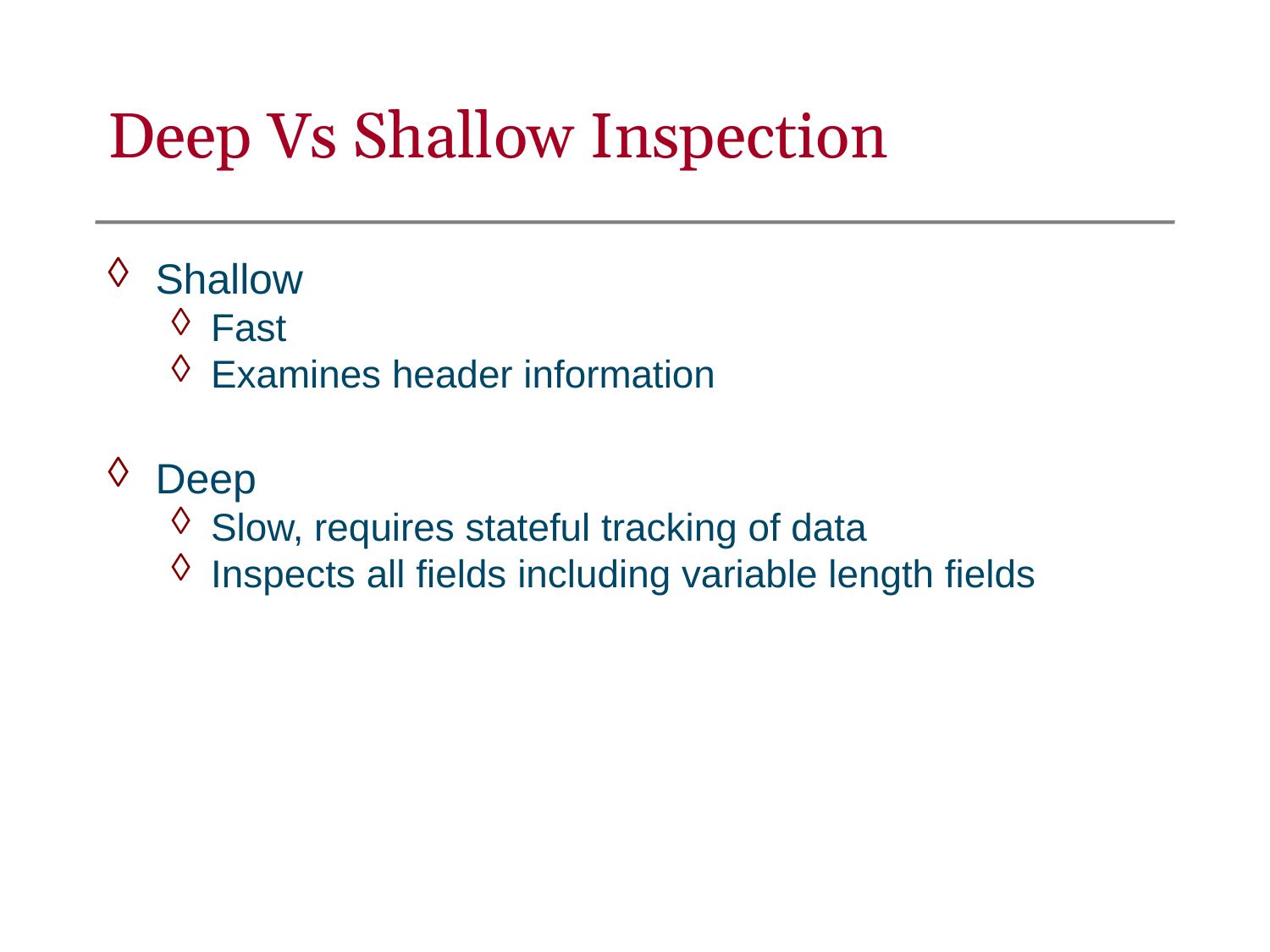

Deep Vs Shallow Inspection
Shallow
Fast
Examines header information

Deep
Slow, requires stateful tracking of data
Inspects all fields including variable length fields